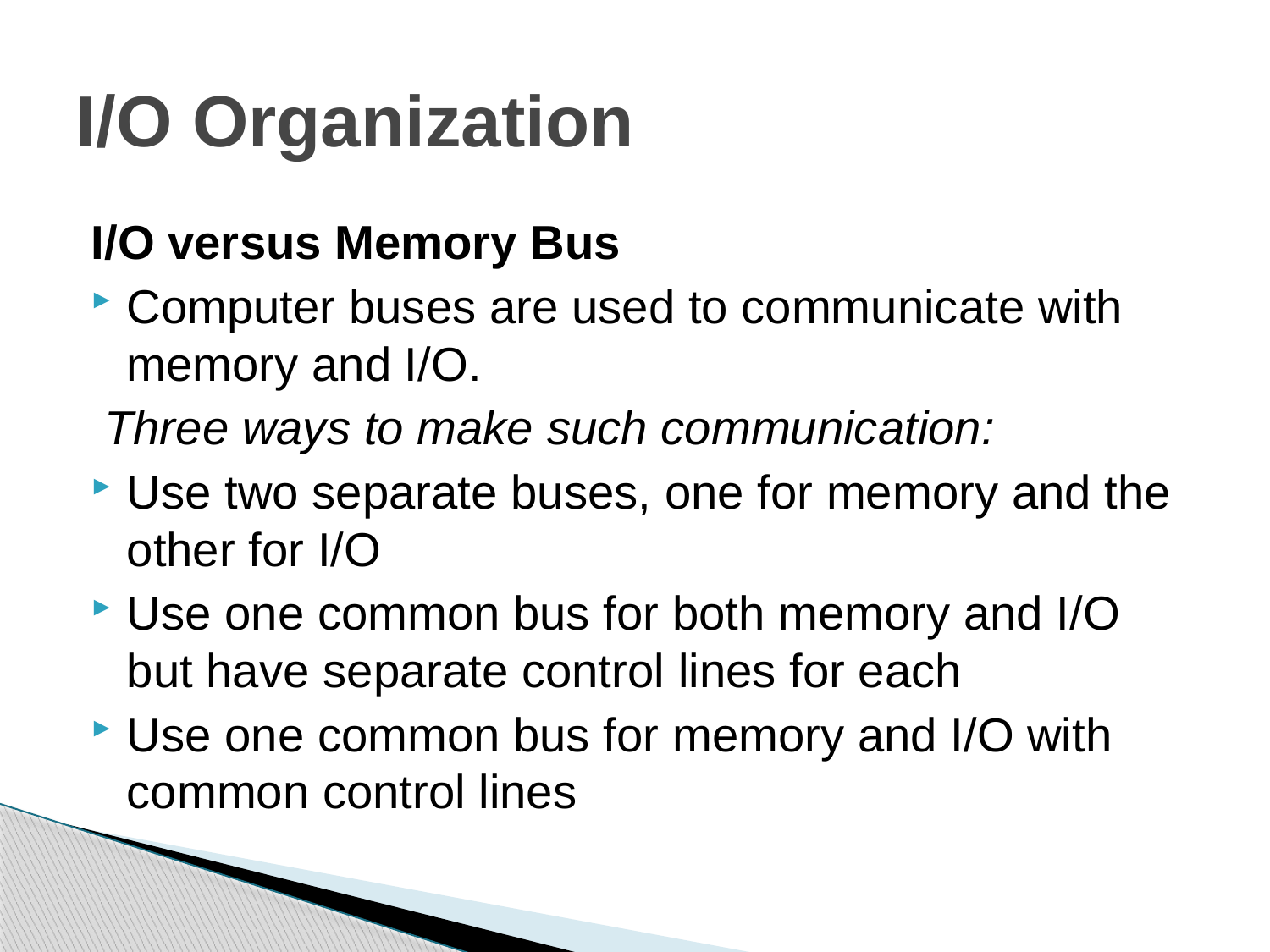

# I/O Organization
I/O versus Memory Bus
Computer buses are used to communicate with memory and I/O.
 Three ways to make such communication:
Use two separate buses, one for memory and the other for I/O
Use one common bus for both memory and I/O but have separate control lines for each
Use one common bus for memory and I/O with common control lines